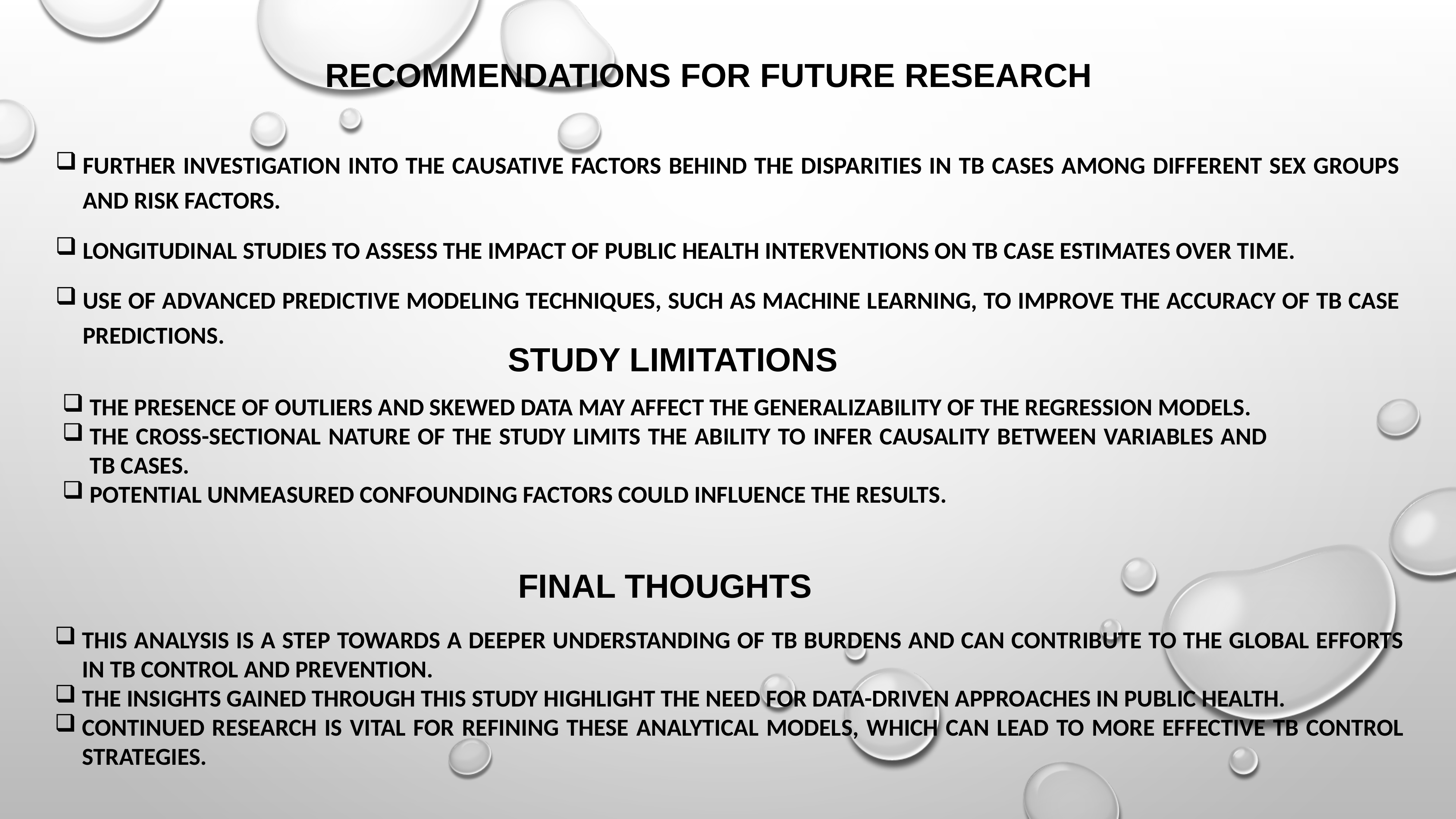

# RECOMMENDATIONS FOR FUTURE RESEARCH
Further investigation into the causative factors behind the disparities in TB cases among different sex groups and risk factors.
Longitudinal studies to assess the impact of public health interventions on TB case estimates over time.
Use of advanced predictive modeling techniques, such as machine learning, to improve the accuracy of TB case predictions.
STUDY LIMITATIONS
THE PRESENCE OF OUTLIERS AND SKEWED DATA MAY AFFECT THE GENERALIZABILITY OF THE REGRESSION MODELS.
THE CROSS-SECTIONAL NATURE OF THE STUDY LIMITS THE ABILITY TO INFER CAUSALITY BETWEEN VARIABLES AND TB CASES.
POTENTIAL UNMEASURED CONFOUNDING FACTORS COULD INFLUENCE THE RESULTS.
FINAL THOUGHTS
THIS ANALYSIS IS A STEP TOWARDS A DEEPER UNDERSTANDING OF TB BURDENS AND CAN CONTRIBUTE TO THE GLOBAL EFFORTS IN TB CONTROL AND PREVENTION.
THE INSIGHTS GAINED THROUGH THIS STUDY HIGHLIGHT THE NEED FOR DATA-DRIVEN APPROACHES IN PUBLIC HEALTH.
CONTINUED RESEARCH IS VITAL FOR REFINING THESE ANALYTICAL MODELS, WHICH CAN LEAD TO MORE EFFECTIVE TB CONTROL STRATEGIES.